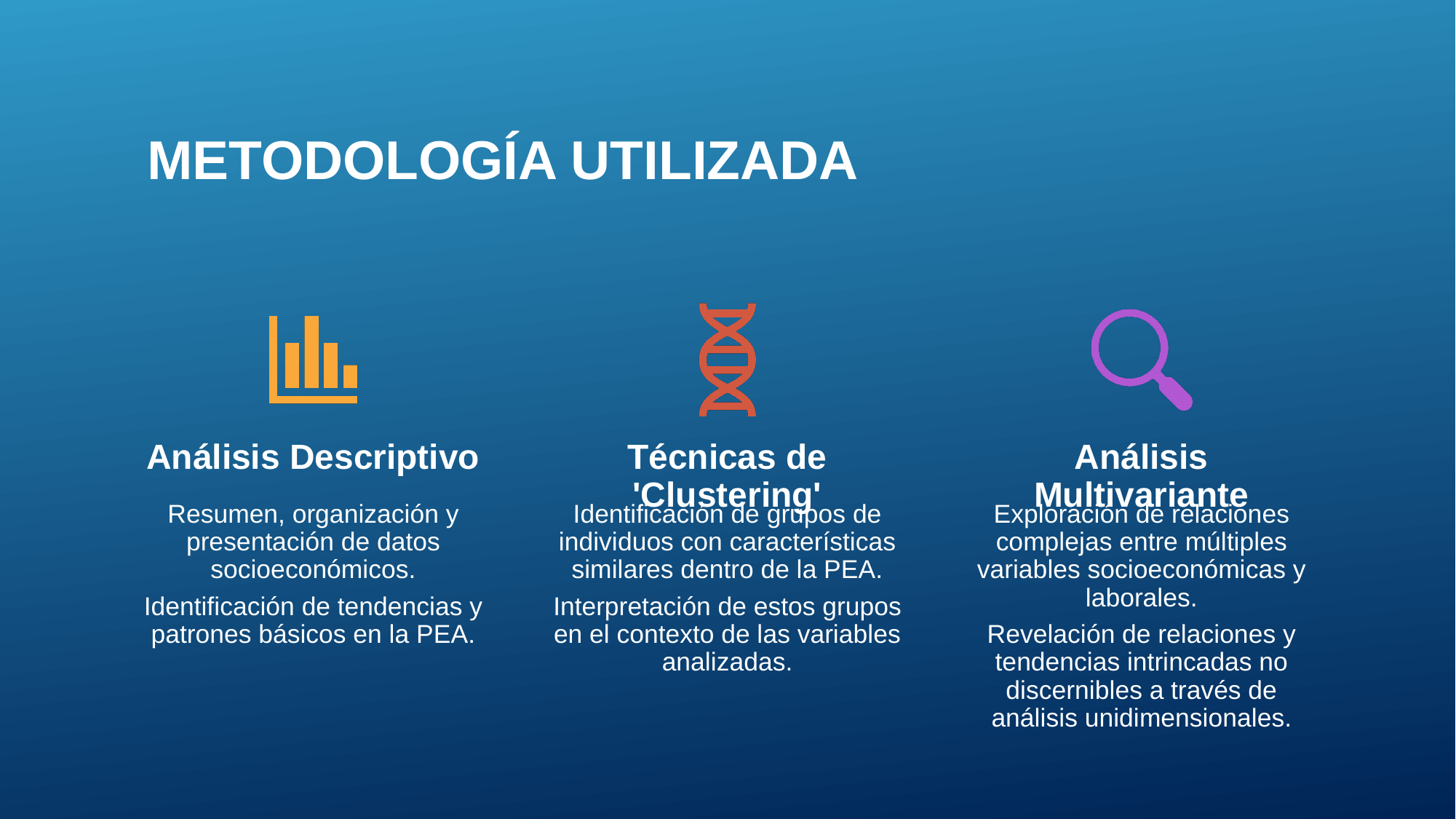

# Metodología utilizada
Análisis Descriptivo
Resumen, organización y presentación de datos socioeconómicos.
Identificación de tendencias y patrones básicos en la PEA.
Técnicas de 'Clustering'
Identificación de grupos de individuos con características similares dentro de la PEA.
Interpretación de estos grupos en el contexto de las variables analizadas.
Análisis Multivariante
Exploración de relaciones complejas entre múltiples variables socioeconómicas y laborales.
Revelación de relaciones y tendencias intrincadas no discernibles a través de análisis unidimensionales.